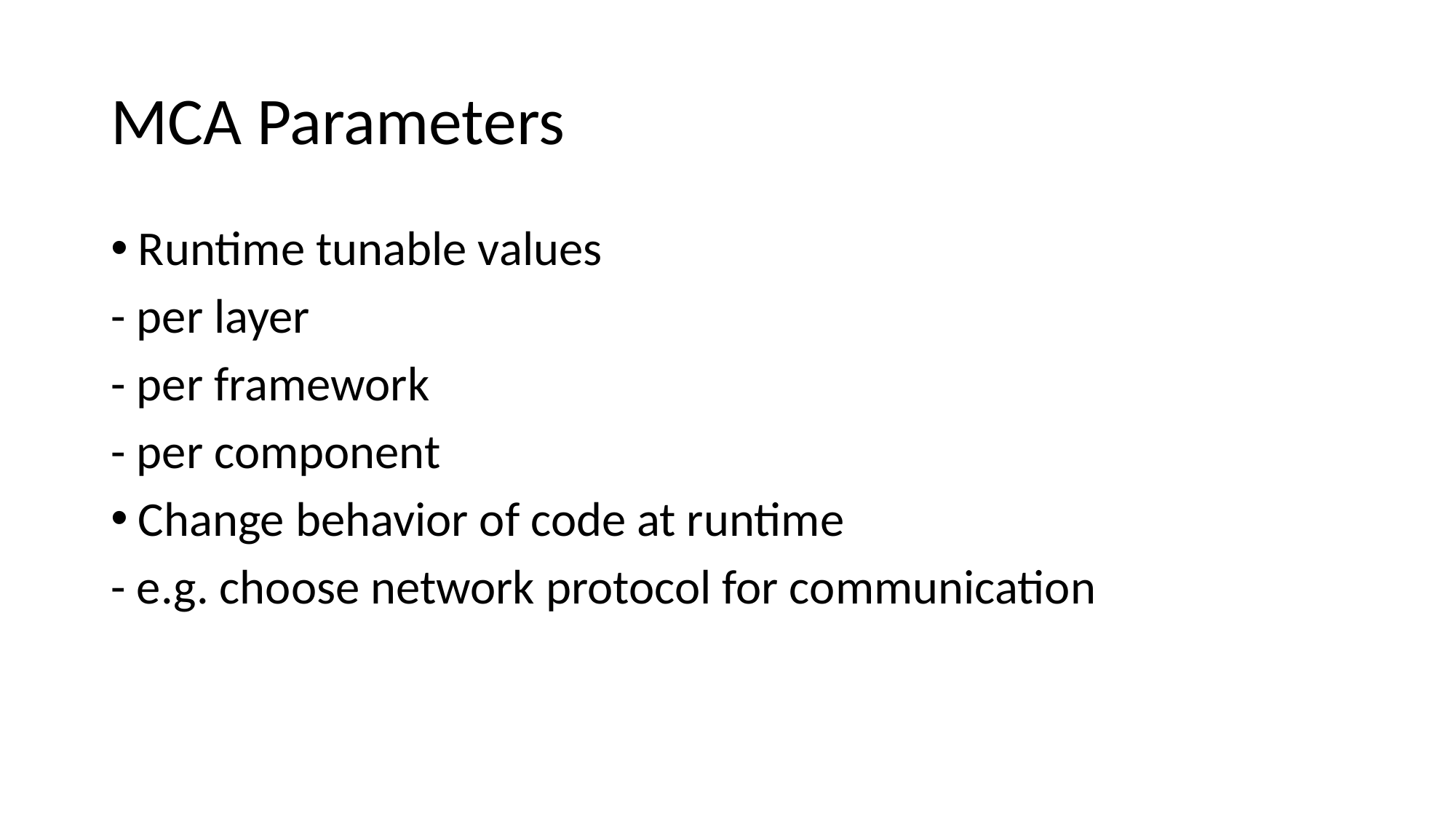

# MCA Parameters
Runtime tunable values
- per layer
- per framework
- per component
Change behavior of code at runtime
- e.g. choose network protocol for communication